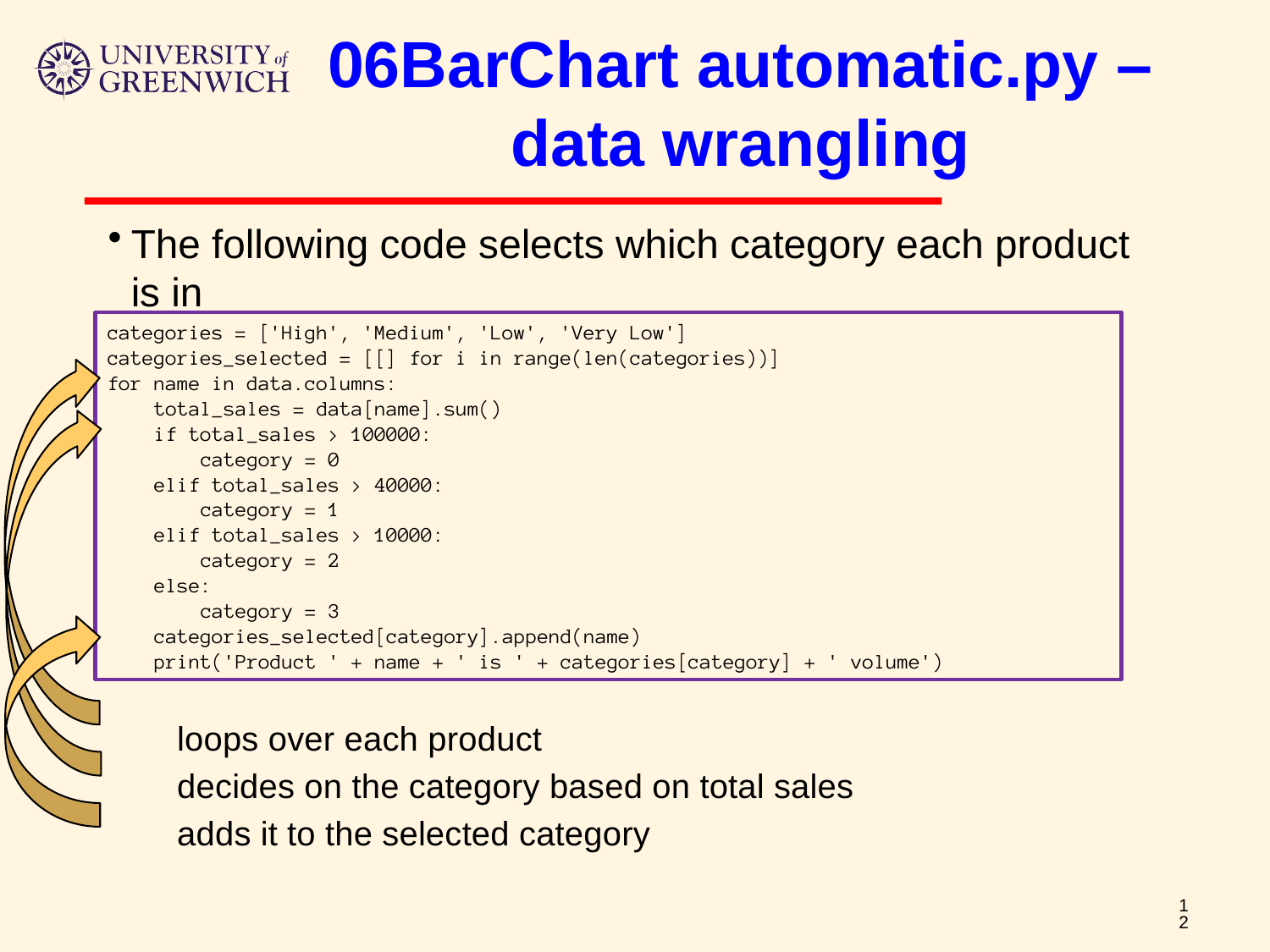

# 06BarChart automatic.py – data wrangling
The following code selects which category each product is in

loops over each product
decides on the category based on total sales
adds it to the selected category

categories = ['High', 'Medium', 'Low', 'Very Low']
categories_selected = [[] for i in range(len(categories))]
for name in data.columns:
    total_sales = data[name].sum()
    if total_sales > 100000:
        category = 0
    elif total_sales > 40000:
        category = 1
    elif total_sales > 10000:
        category = 2
    else:
        category = 3
    categories_selected[category].append(name)
    print('Product ' + name + ' is ' + categories[category] + ' volume')

12